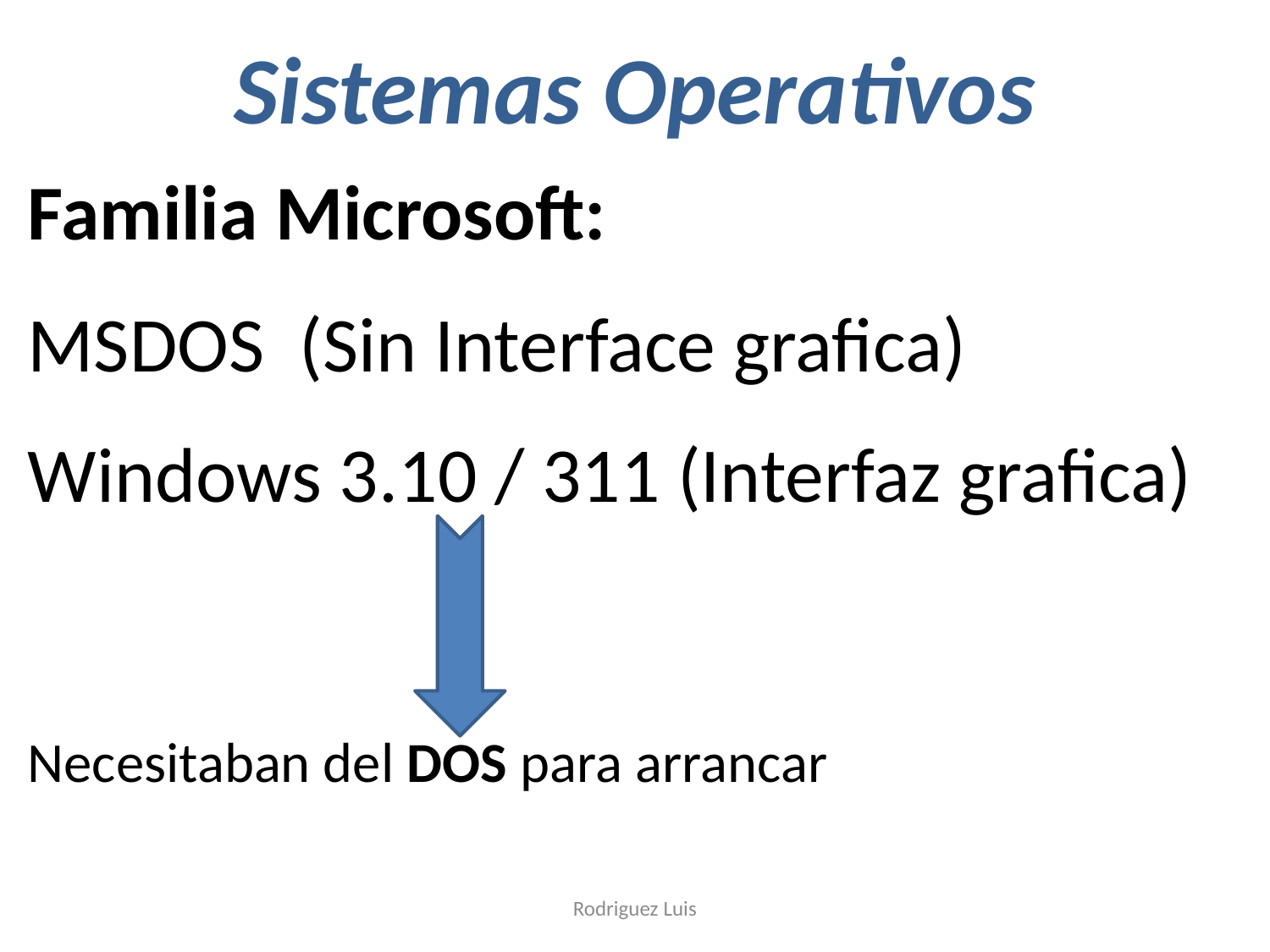

# Sistemas Operativos
Familia Microsoft:

MSDOS  (Sin Interface grafica)

Windows 3.10 / 311 (Interfaz grafica)

Necesitaban del DOS para arrancar

Rodriguez Luis